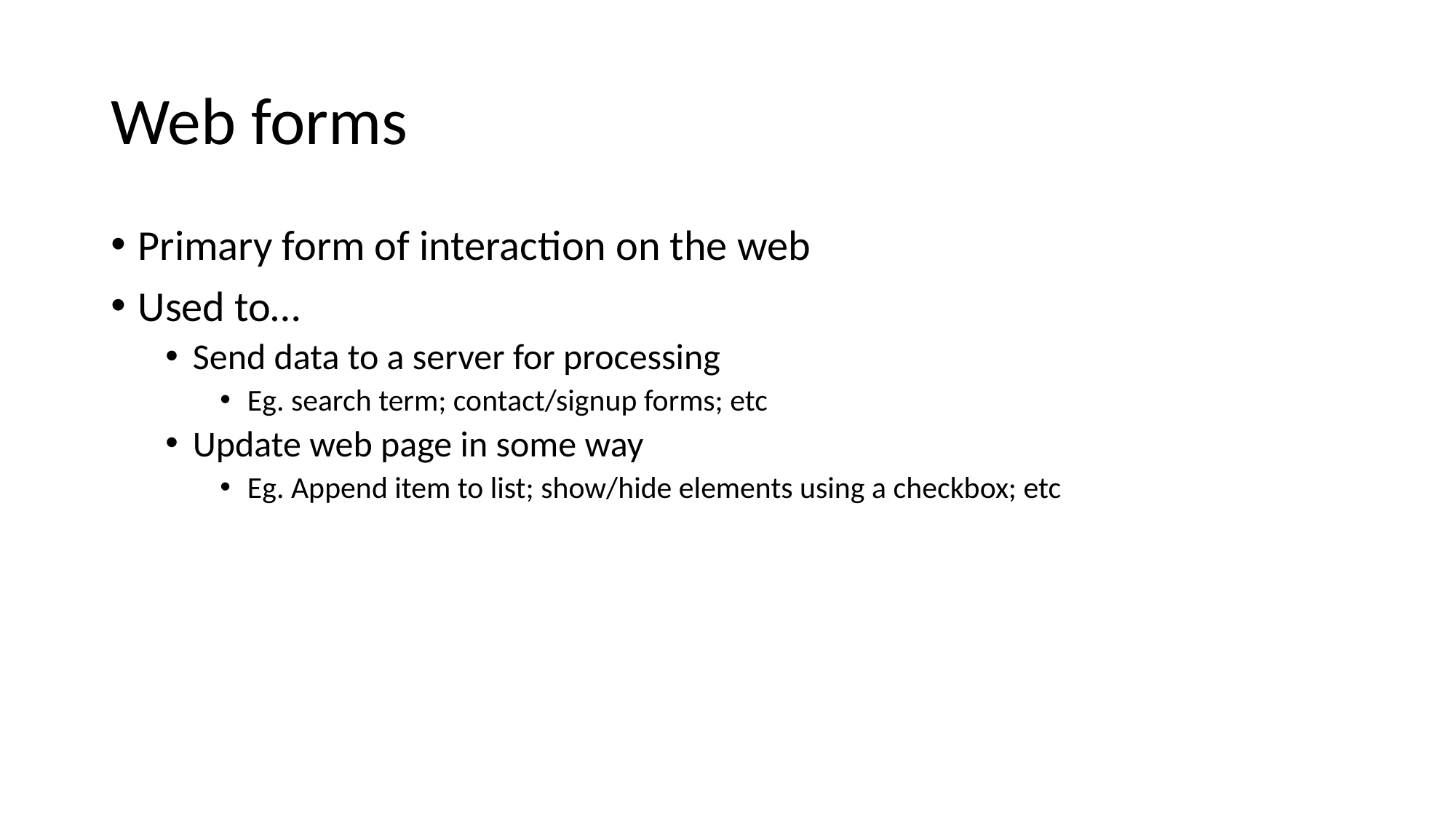

# Web forms
Primary form of interaction on the web
Used to…
Send data to a server for processing
Eg. search term; contact/signup forms; etc
Update web page in some way
Eg. Append item to list; show/hide elements using a checkbox; etc